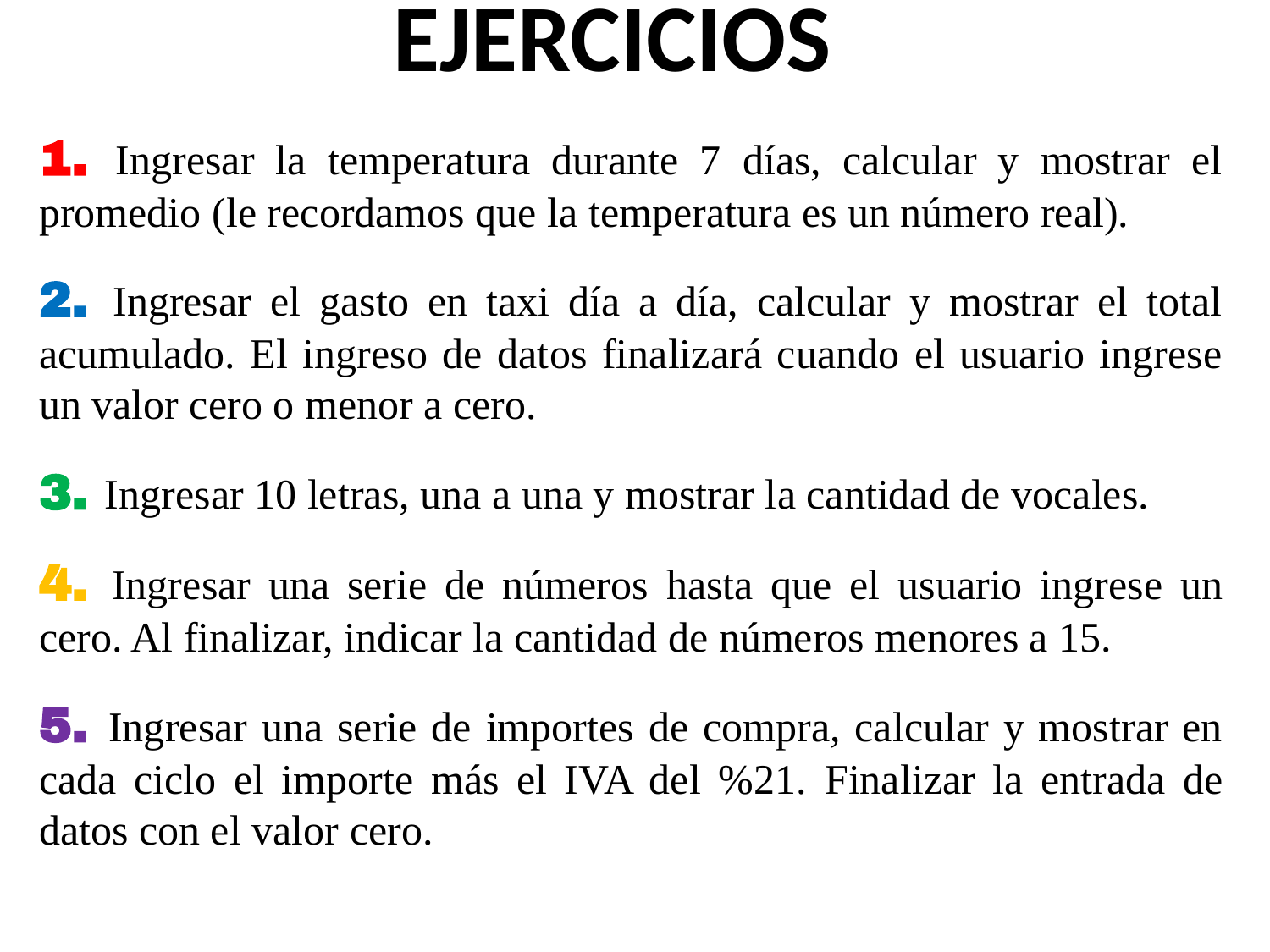

EJERCICIOS
1. Ingresar la temperatura durante 7 días, calcular y mostrar el promedio (le recordamos que la temperatura es un número real).
2. Ingresar el gasto en taxi día a día, calcular y mostrar el total acumulado. El ingreso de datos finalizará cuando el usuario ingrese un valor cero o menor a cero.
3. Ingresar 10 letras, una a una y mostrar la cantidad de vocales.
4. Ingresar una serie de números hasta que el usuario ingrese un cero. Al finalizar, indicar la cantidad de números menores a 15.
5. Ingresar una serie de importes de compra, calcular y mostrar en cada ciclo el importe más el IVA del %21. Finalizar la entrada de datos con el valor cero.